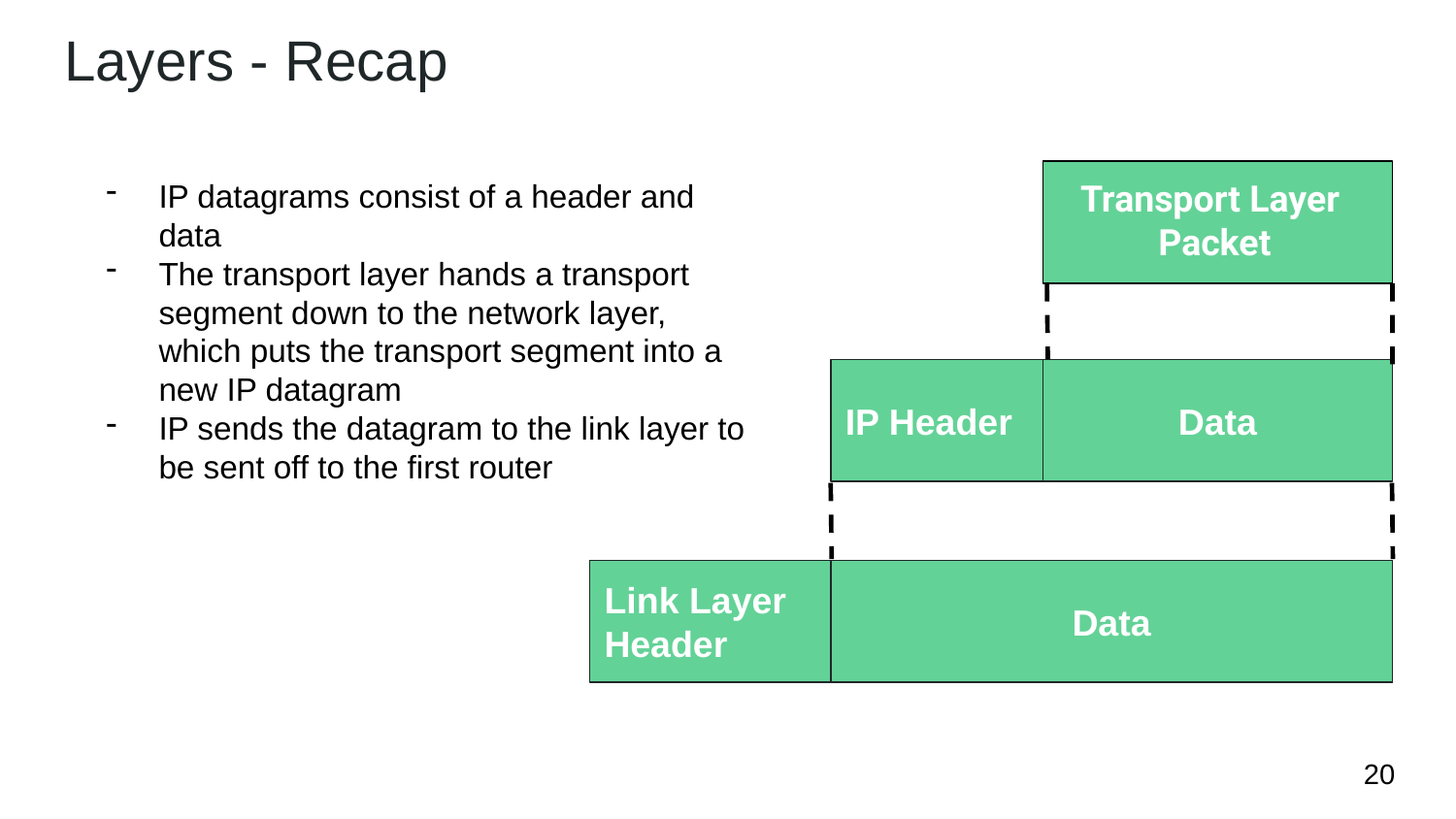

# Layers - Recap

Transport Layer
Packet
IP datagrams consist of a header and data
The transport layer hands a transport segment down to the network layer, which puts the transport segment into a new IP datagram
IP sends the datagram to the link layer to be sent off to the first router
IP Header
Data
Link Layer
Header
Data
20